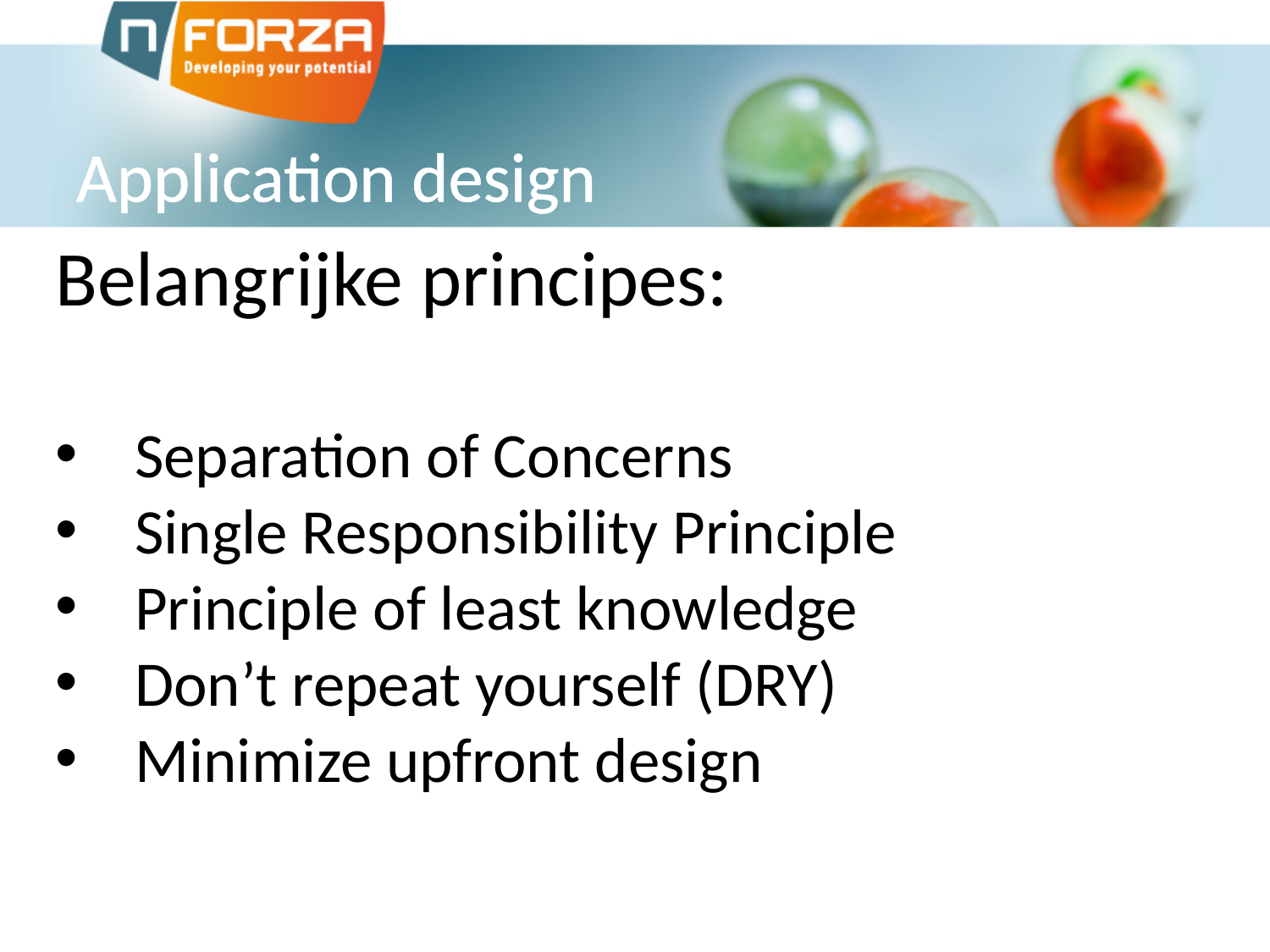

# Application design
Belangrijke principes:

Separation of Concerns
Single Responsibility Principle
Principle of least knowledge
Don’t repeat yourself (DRY)
Minimize upfront design